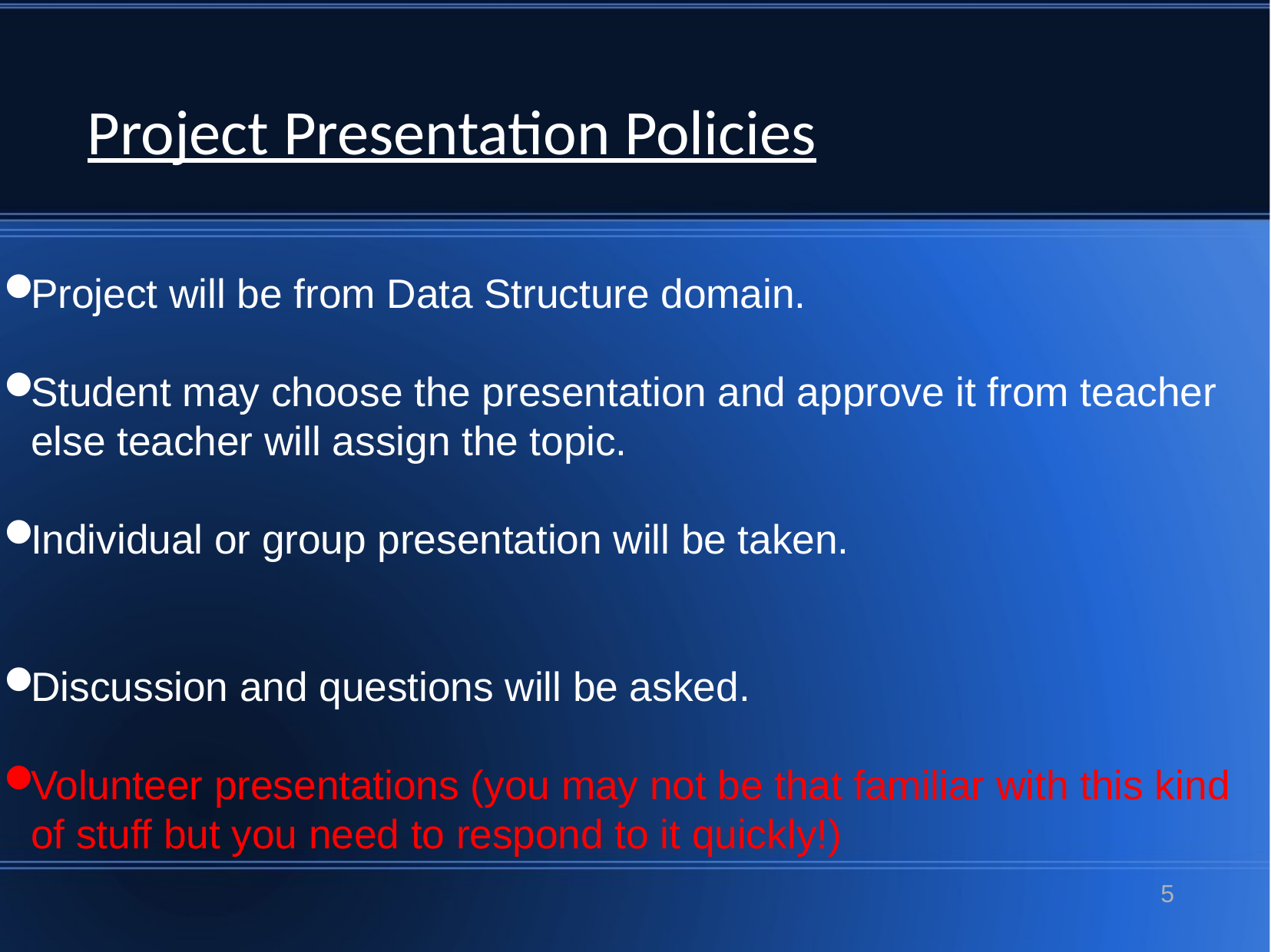

Project Presentation Policies

Project will be from Data Structure domain.

Student may choose the presentation and approve it from teacher else teacher will assign the topic.

Individual or group presentation will be taken.

Discussion and questions will be asked.

Volunteer presentations (you may not be that familiar with this kind of stuff but you need to respond to it quickly!)

5